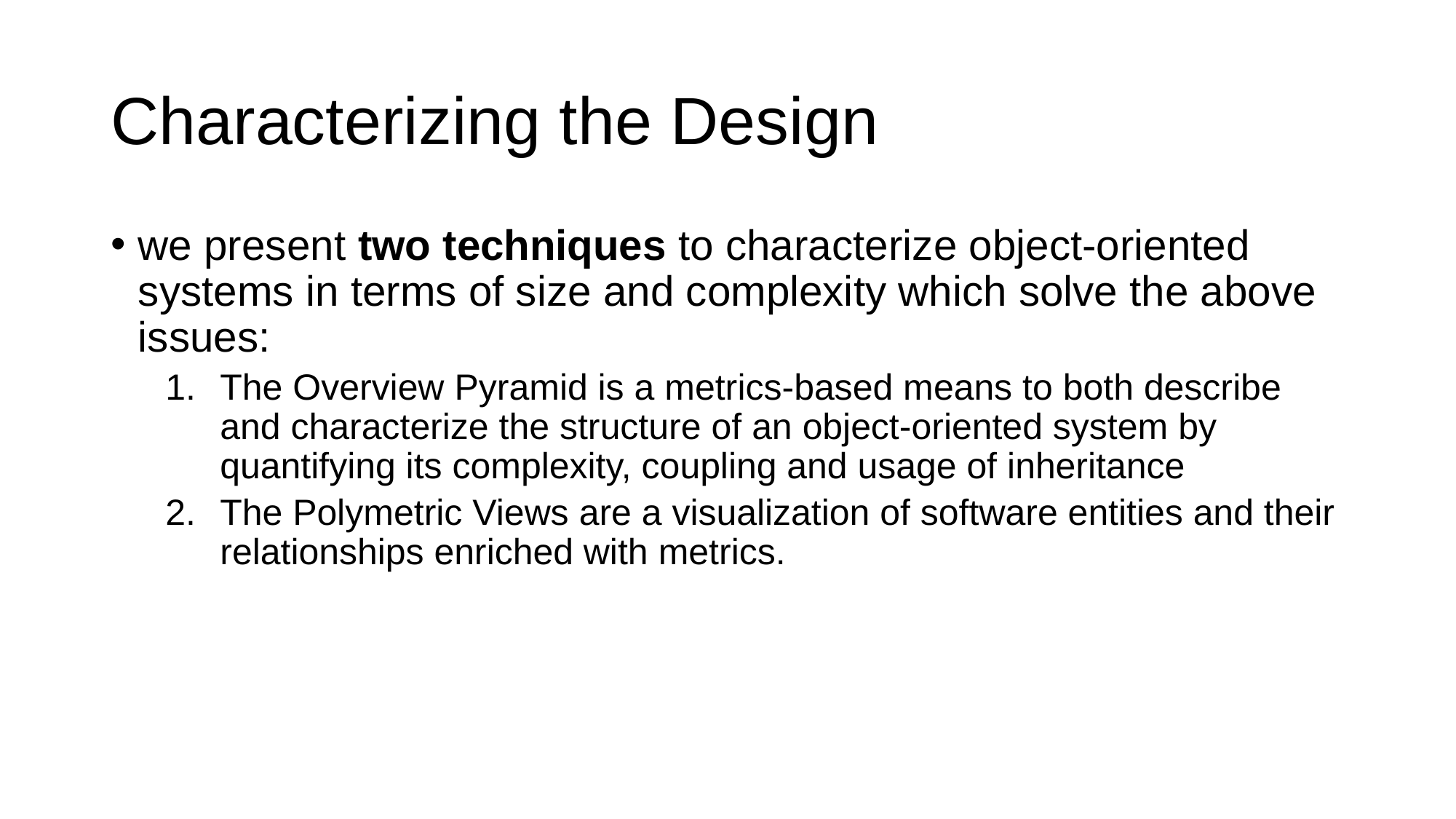

# Characterizing the Design
we present two techniques to characterize object-oriented systems in terms of size and complexity which solve the above issues:
The Overview Pyramid is a metrics-based means to both describe and characterize the structure of an object-oriented system by quantifying its complexity, coupling and usage of inheritance
The Polymetric Views are a visualization of software entities and their relationships enriched with metrics.